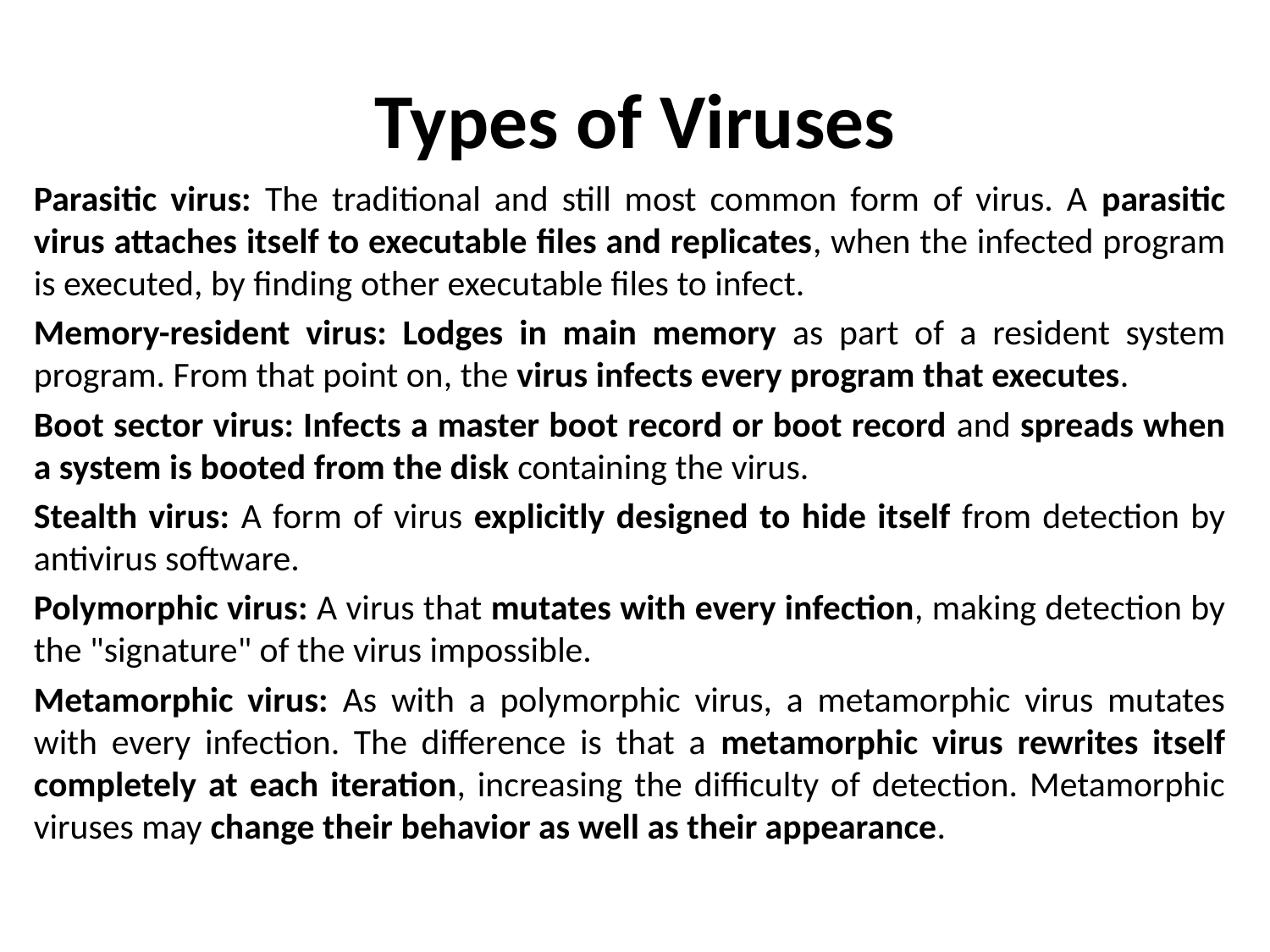

# Types of Viruses
Parasitic virus: The traditional and still most common form of virus. A parasitic virus attaches itself to executable files and replicates, when the infected program is executed, by finding other executable files to infect.
Memory-resident virus: Lodges in main memory as part of a resident system program. From that point on, the virus infects every program that executes.
Boot sector virus: Infects a master boot record or boot record and spreads when a system is booted from the disk containing the virus.
Stealth virus: A form of virus explicitly designed to hide itself from detection by antivirus software.
Polymorphic virus: A virus that mutates with every infection, making detection by the "signature" of the virus impossible.
Metamorphic virus: As with a polymorphic virus, a metamorphic virus mutates with every infection. The difference is that a metamorphic virus rewrites itself completely at each iteration, increasing the difficulty of detection. Metamorphic viruses may change their behavior as well as their appearance.